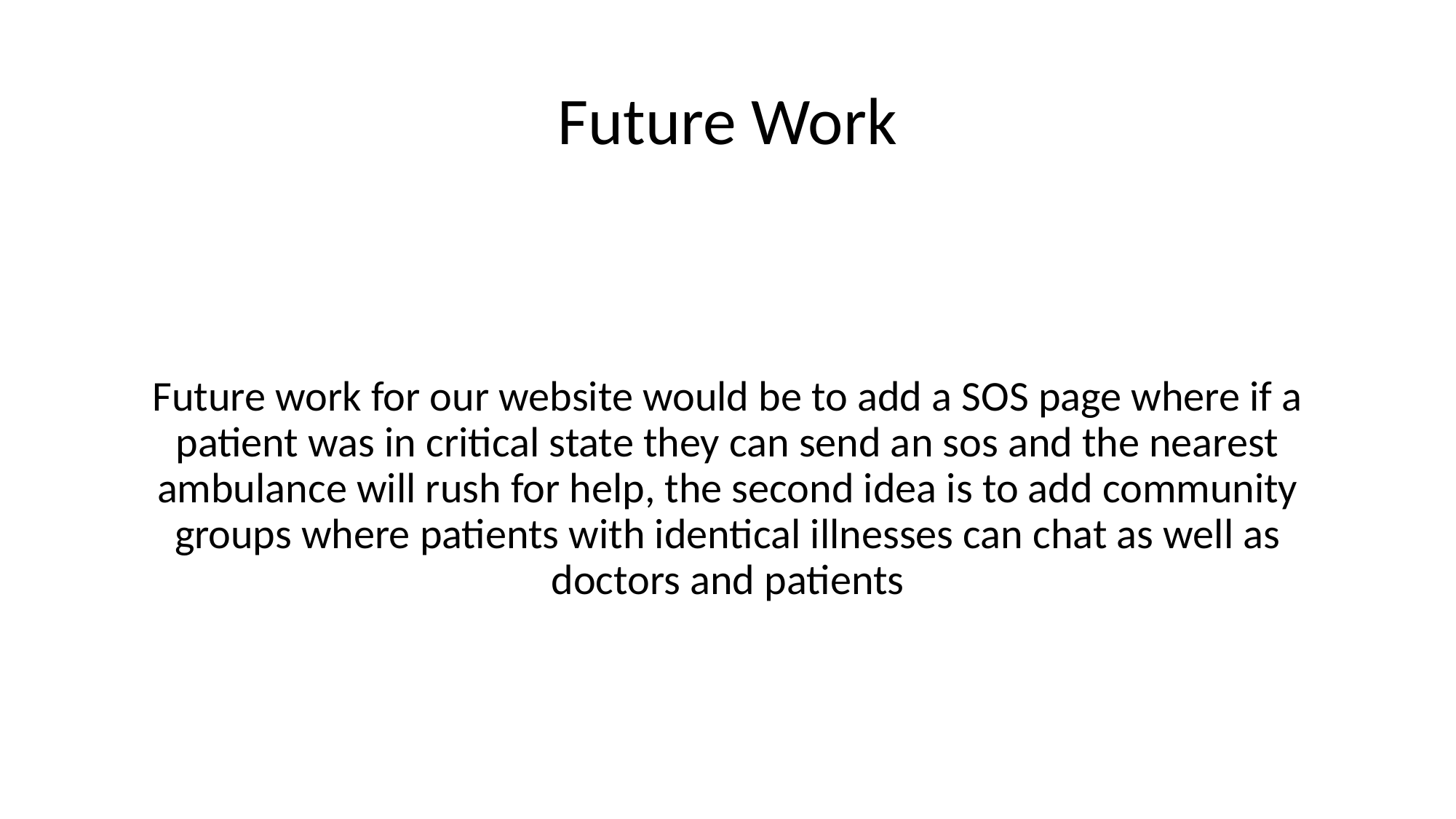

# Future Work
Future work for our website would be to add a SOS page where if a patient was in critical state they can send an sos and the nearest ambulance will rush for help, the second idea is to add community groups where patients with identical illnesses can chat as well as doctors and patients